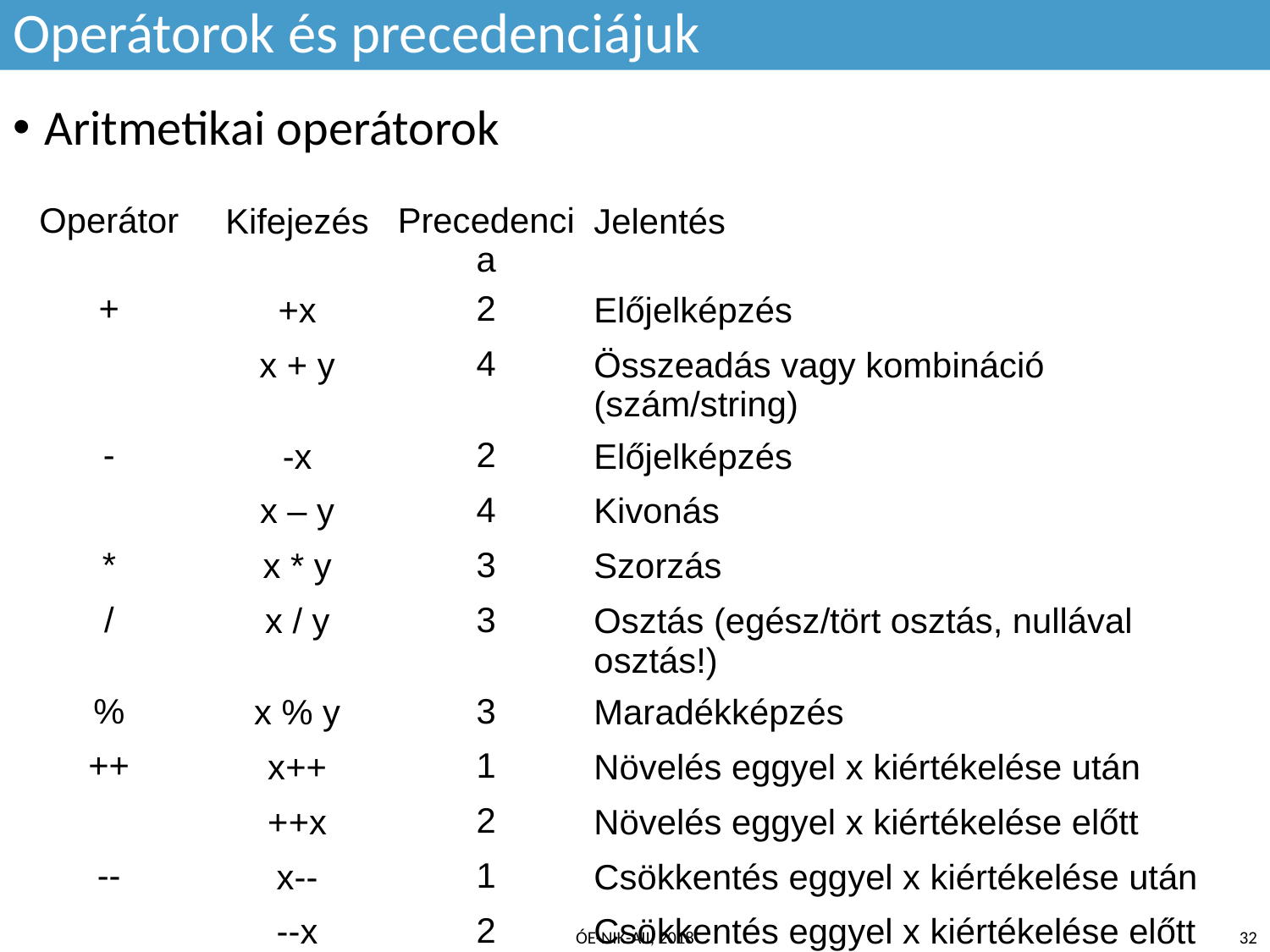

# Operátorok és precedenciájuk
Aritmetikai operátorok
| Operátor | Kifejezés | Precedencia | Jelentés |
| --- | --- | --- | --- |
| + | +x | 2 | Előjelképzés |
|  | x + y | 4 | Összeadás vagy kombináció (szám/string) |
| - | -x | 2 | Előjelképzés |
|  | x – y | 4 | Kivonás |
| \* | x \* y | 3 | Szorzás |
| / | x / y | 3 | Osztás (egész/tört osztás, nullával osztás!) |
| % | x % y | 3 | Maradékképzés |
| ++ | x++ | 1 | Növelés eggyel x kiértékelése után |
|  | ++x | 2 | Növelés eggyel x kiértékelése előtt |
| -- | x-- | 1 | Csökkentés eggyel x kiértékelése után |
|  | --x | 2 | Csökkentés eggyel x kiértékelése előtt |
ÓE-NIK-AII, 2018
32